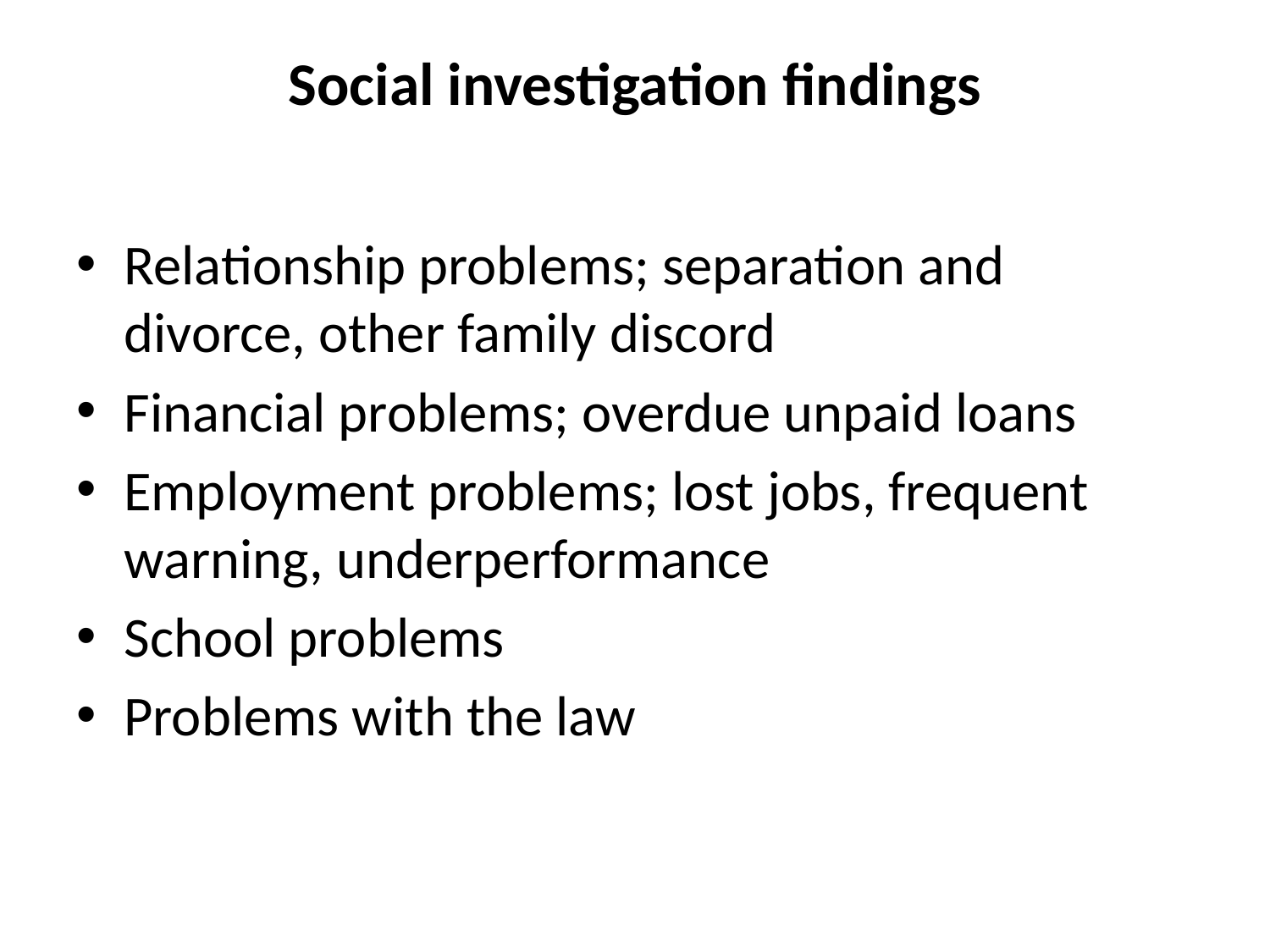

# Social investigation findings
Relationship problems; separation and divorce, other family discord
Financial problems; overdue unpaid loans
Employment problems; lost jobs, frequent warning, underperformance
School problems
Problems with the law